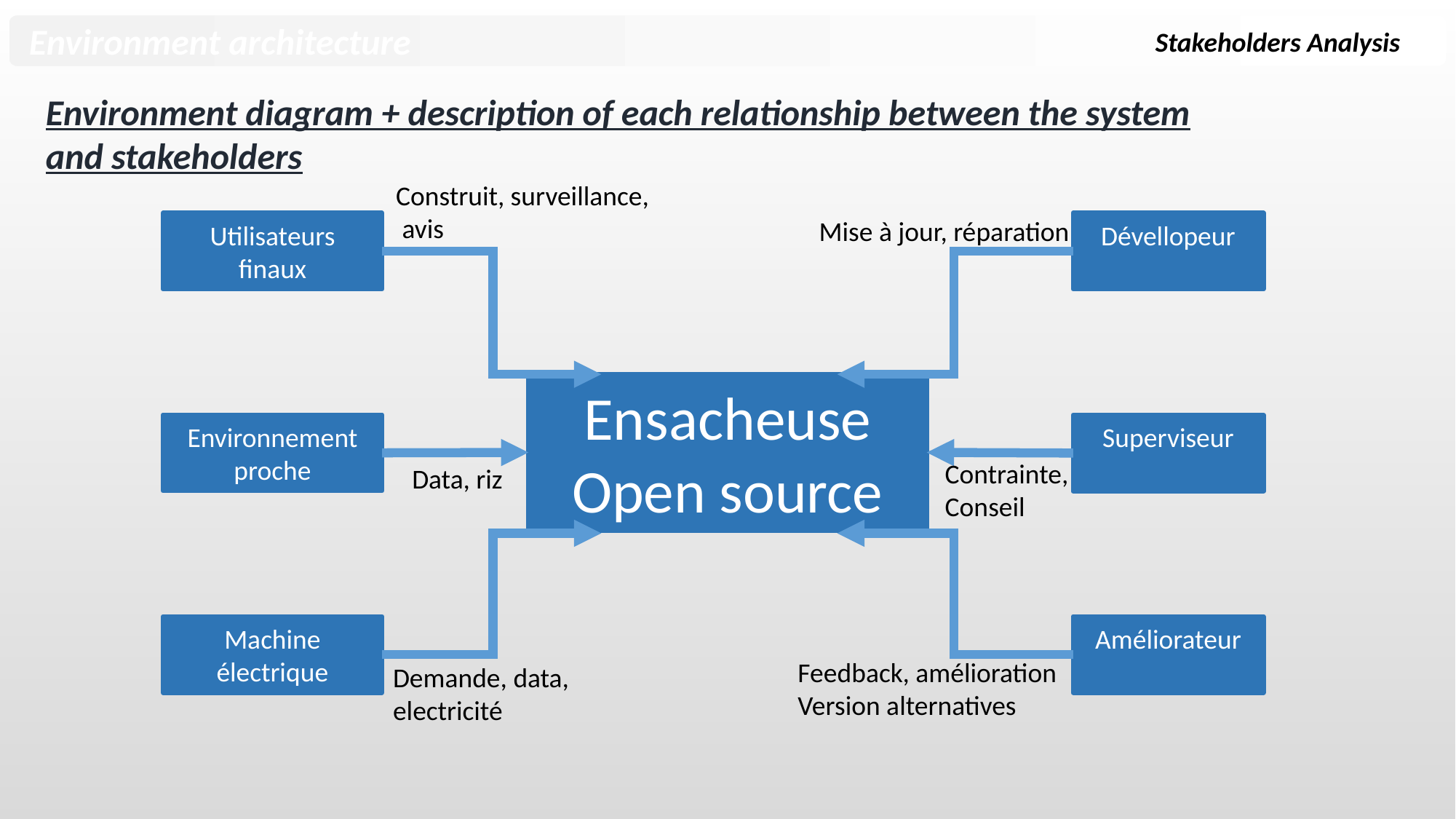

Environment architecture

Stakeholders Analysis
Environment diagram + description of each relationship between the system and stakeholders
Construit, surveillance,
 avis
Mise à jour, réparation
Utilisateurs finaux
Dévellopeur

Ensacheuse Open source
Environnement
proche
Superviseur

Contrainte,
Conseil
Data, riz
Machine
électrique
Améliorateur

Feedback, amélioration
Version alternatives
Demande, data,
electricité